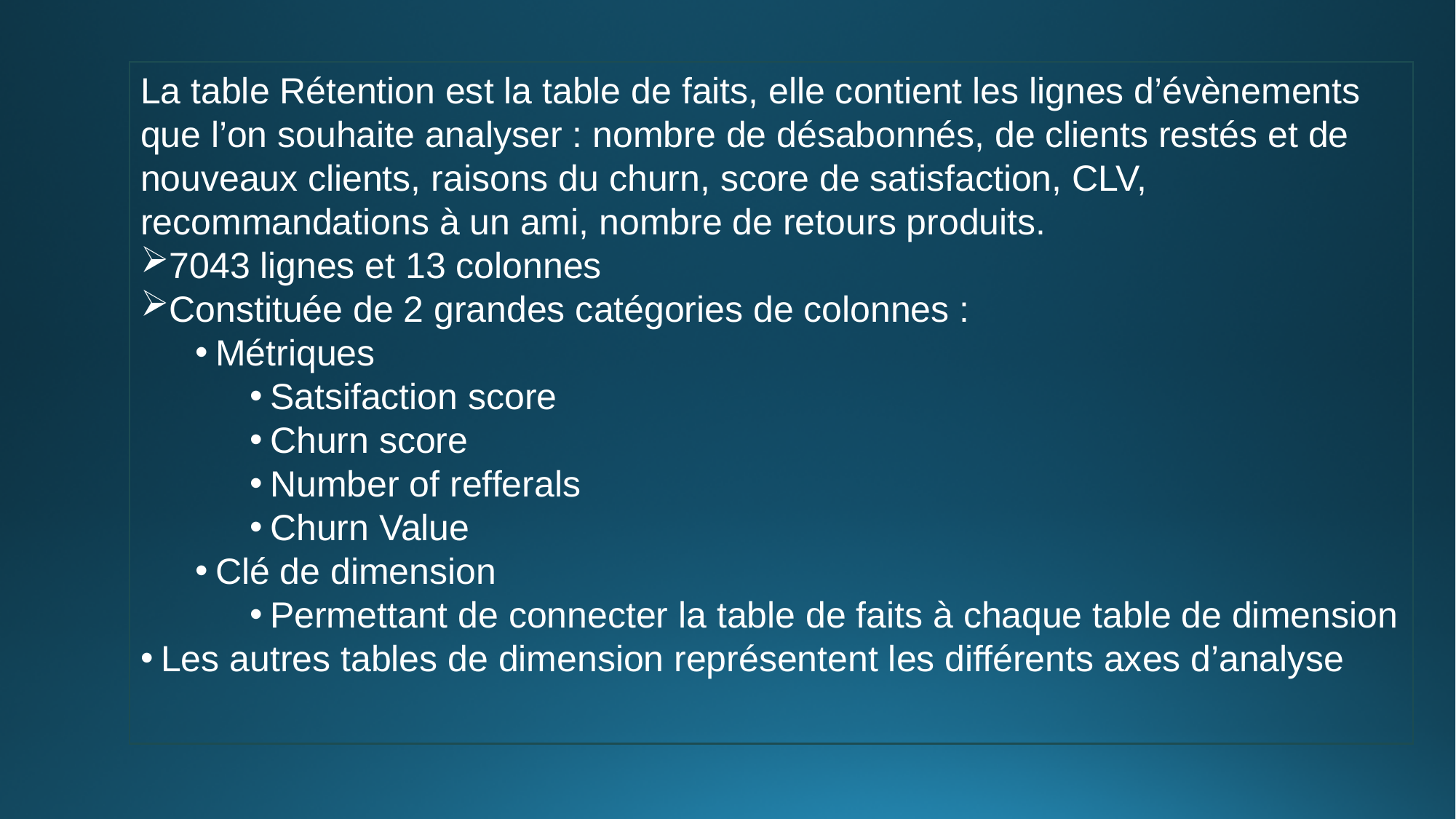

La table Rétention est la table de faits, elle contient les lignes d’évènements que l’on souhaite analyser : nombre de désabonnés, de clients restés et de nouveaux clients, raisons du churn, score de satisfaction, CLV, recommandations à un ami, nombre de retours produits.
7043 lignes et 13 colonnes
Constituée de 2 grandes catégories de colonnes :
Métriques
Satsifaction score
Churn score
Number of refferals
Churn Value
Clé de dimension
Permettant de connecter la table de faits à chaque table de dimension
Les autres tables de dimension représentent les différents axes d’analyse